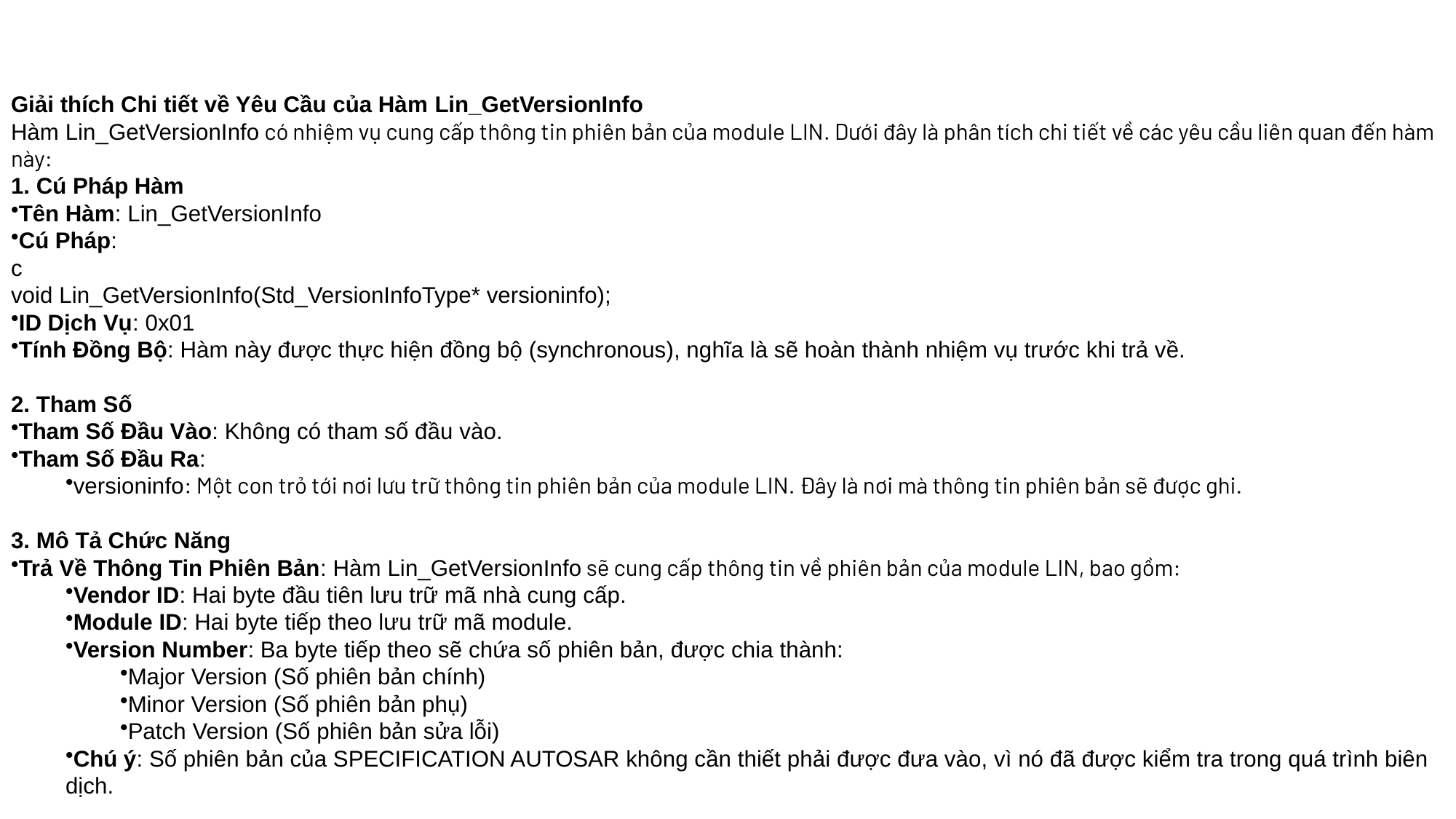

Giải thích Chi tiết về Yêu Cầu của Hàm Lin_GetVersionInfo
Hàm Lin_GetVersionInfo có nhiệm vụ cung cấp thông tin phiên bản của module LIN. Dưới đây là phân tích chi tiết về các yêu cầu liên quan đến hàm này:
1. Cú Pháp Hàm
Tên Hàm: Lin_GetVersionInfo
Cú Pháp:
c
void Lin_GetVersionInfo(Std_VersionInfoType* versioninfo);
ID Dịch Vụ: 0x01
Tính Đồng Bộ: Hàm này được thực hiện đồng bộ (synchronous), nghĩa là sẽ hoàn thành nhiệm vụ trước khi trả về.

2. Tham Số
Tham Số Đầu Vào: Không có tham số đầu vào.
Tham Số Đầu Ra:
versioninfo: Một con trỏ tới nơi lưu trữ thông tin phiên bản của module LIN. Đây là nơi mà thông tin phiên bản sẽ được ghi.

3. Mô Tả Chức Năng
Trả Về Thông Tin Phiên Bản: Hàm Lin_GetVersionInfo sẽ cung cấp thông tin về phiên bản của module LIN, bao gồm:
Vendor ID: Hai byte đầu tiên lưu trữ mã nhà cung cấp.
Module ID: Hai byte tiếp theo lưu trữ mã module.
Version Number: Ba byte tiếp theo sẽ chứa số phiên bản, được chia thành:
Major Version (Số phiên bản chính)
Minor Version (Số phiên bản phụ)
Patch Version (Số phiên bản sửa lỗi)
Chú ý: Số phiên bản của SPECIFICATION AUTOSAR không cần thiết phải được đưa vào, vì nó đã được kiểm tra trong quá trình biên dịch.

4